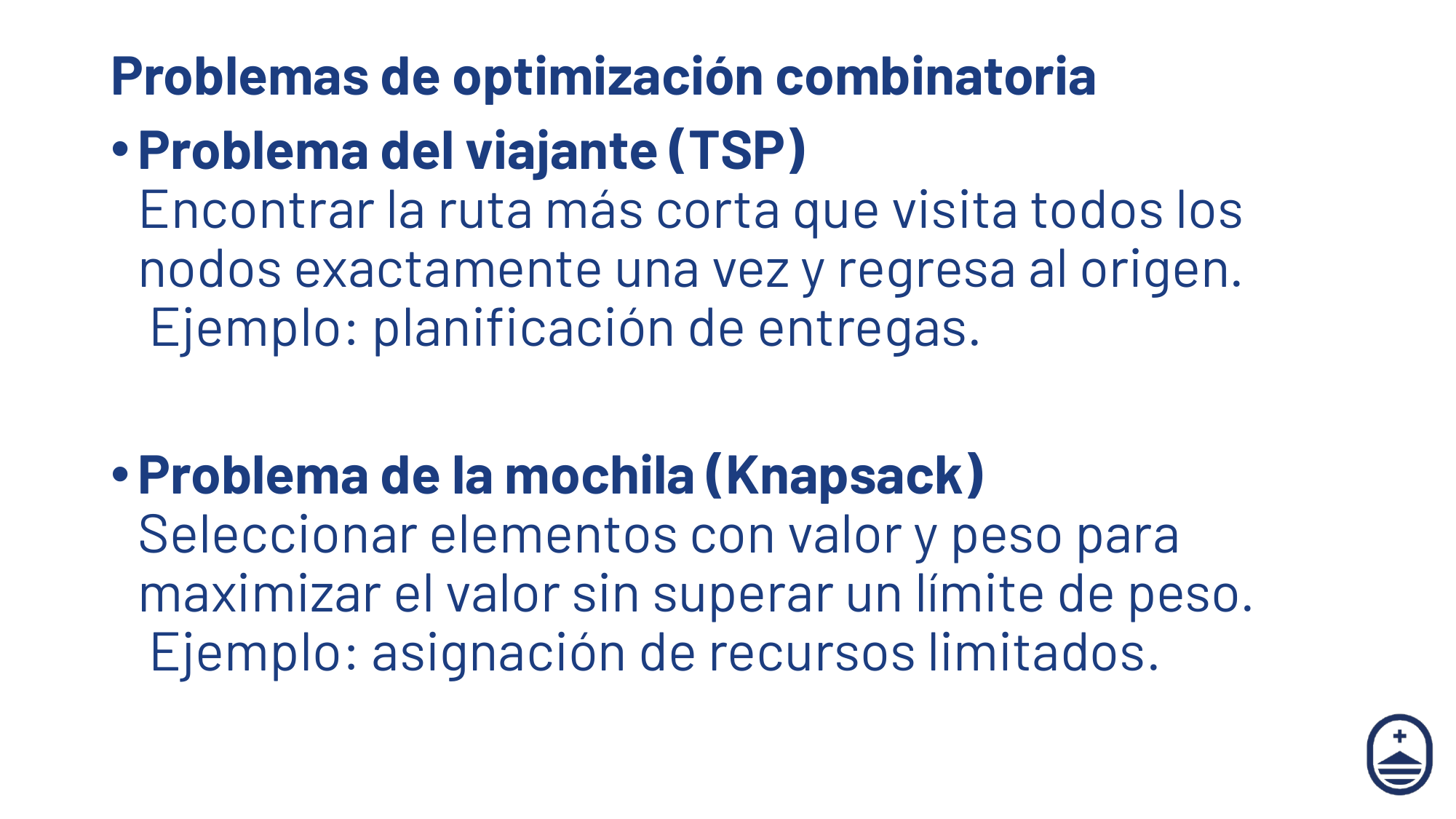

Problemas de optimización combinatoria
Problema del viajante (TSP)
Encontrar la ruta más corta que visita todos los nodos exactamente una vez y regresa al origen.
 Ejemplo: planificación de entregas.

Problema de la mochila (Knapsack)
Seleccionar elementos con valor y peso para maximizar el valor sin superar un límite de peso.
 Ejemplo: asignación de recursos limitados.